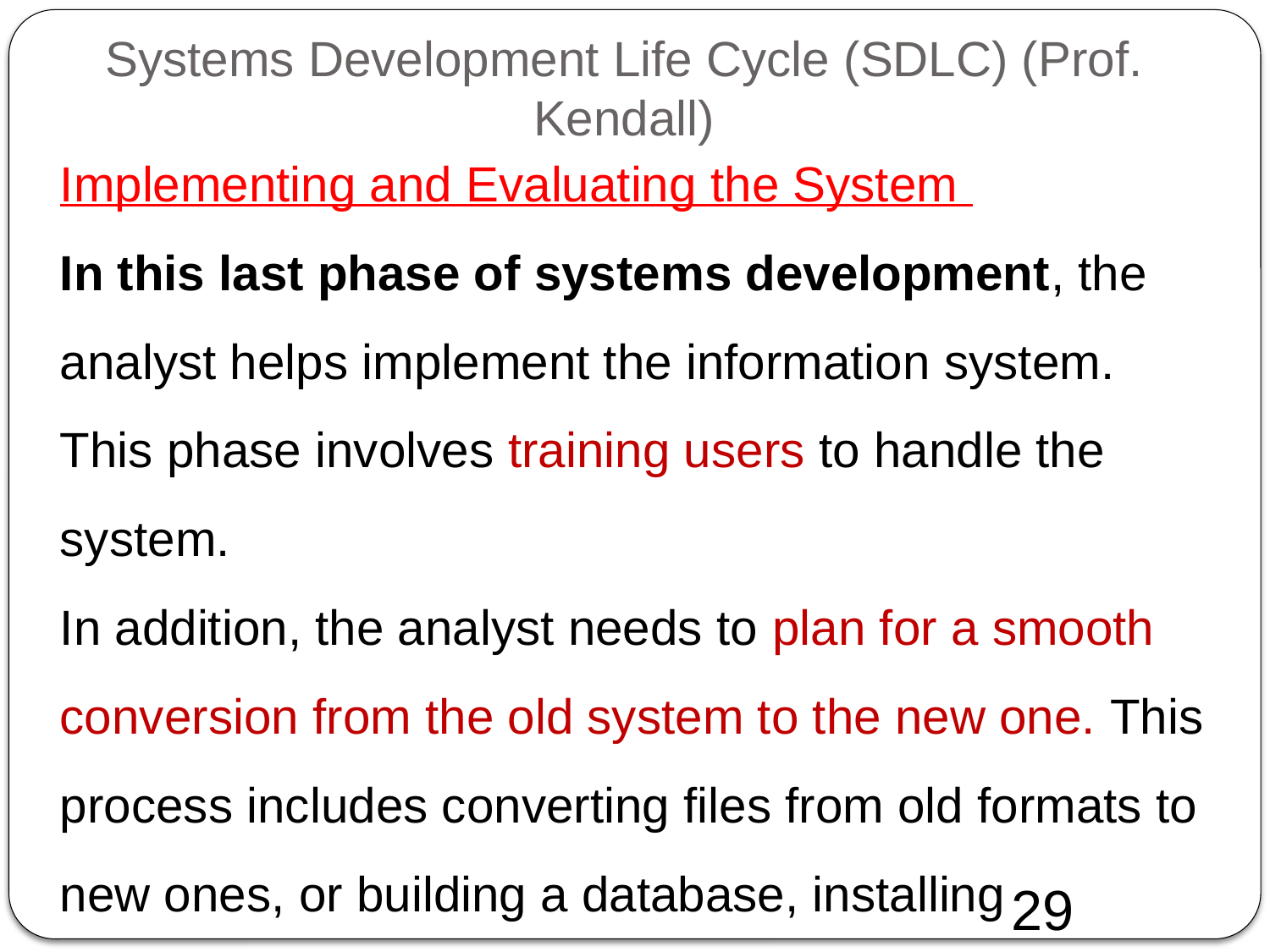

Systems Development Life Cycle (SDLC) (Prof. Kendall)
Implementing and Evaluating the System
In this last phase of systems development, the analyst helps implement the information system.
This phase involves training users to handle the system.
In addition, the analyst needs to plan for a smooth conversion from the old system to the new one. This process includes converting files from old formats to new ones, or building a database, installing equipment, and bringing the new system into production
29